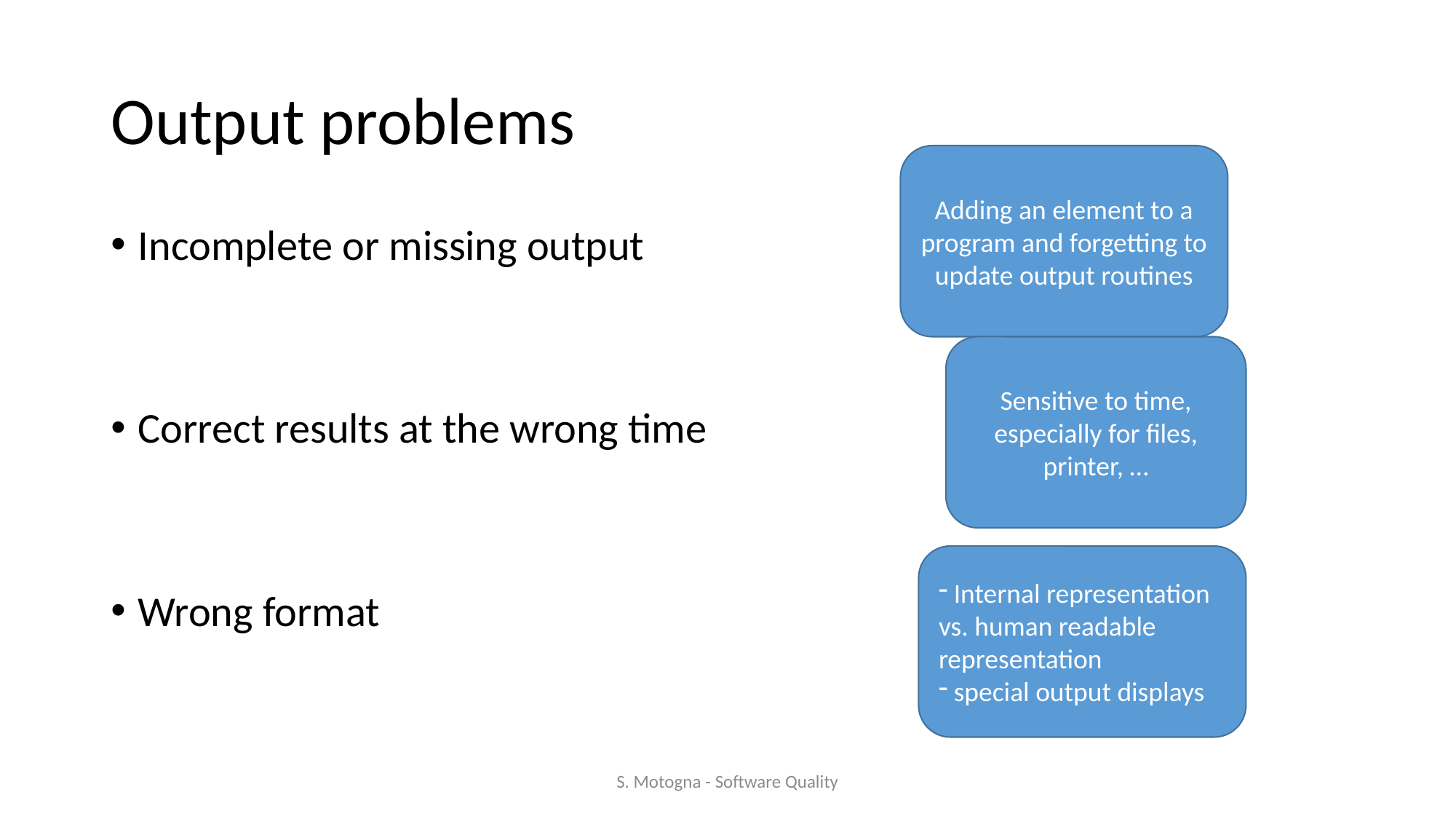

# Output problems
Adding an element to a program and forgetting to update output routines
Incomplete or missing output

Correct results at the wrong time

Wrong format
Sensitive to time, especially for files, printer, …
 Internal representation vs. human readable representation
 special output displays
S. Motogna - Software Quality